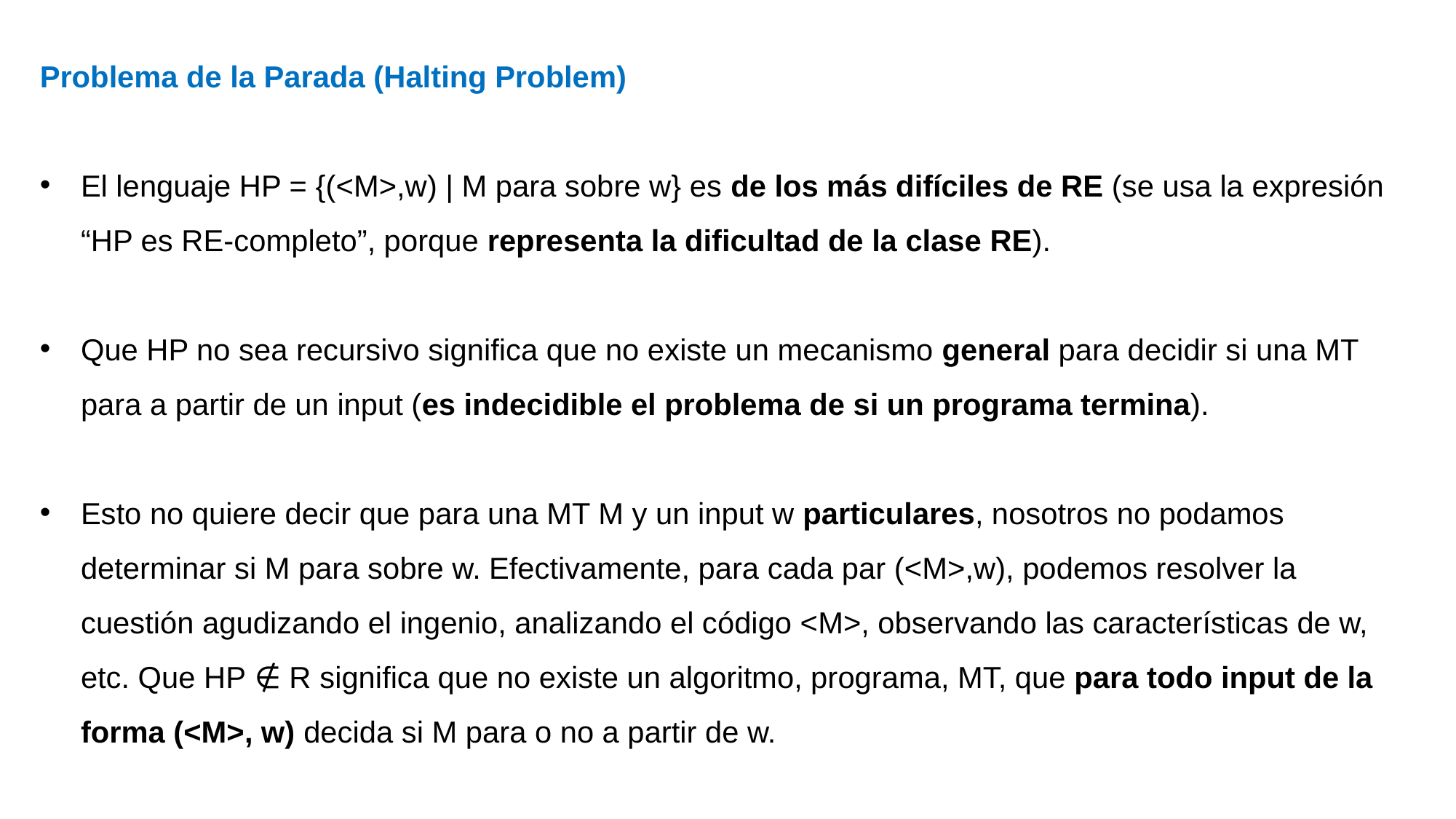

Problema de la Parada (Halting Problem)

El lenguaje HP = {(<M>,w) | M para sobre w} es de los más difíciles de RE (se usa la expresión “HP es RE-completo”, porque representa la dificultad de la clase RE).

Que HP no sea recursivo significa que no existe un mecanismo general para decidir si una MT para a partir de un input (es indecidible el problema de si un programa termina).

Esto no quiere decir que para una MT M y un input w particulares, nosotros no podamos determinar si M para sobre w. Efectivamente, para cada par (<M>,w), podemos resolver la cuestión agudizando el ingenio, analizando el código <M>, observando las características de w, etc. Que HP ∉ R significa que no existe un algoritmo, programa, MT, que para todo input de la forma (<M>, w) decida si M para o no a partir de w.